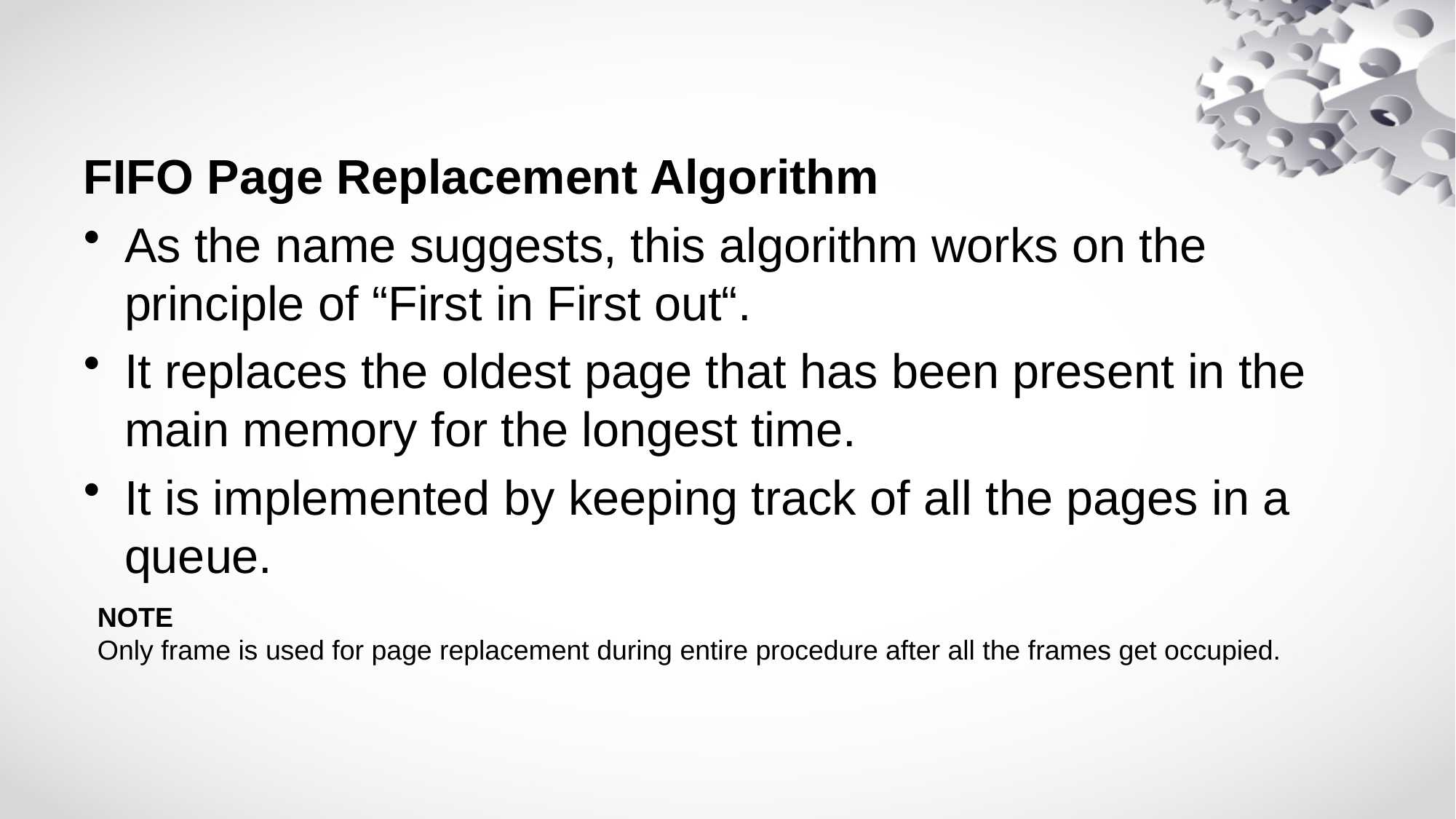

#
FIFO Page Replacement Algorithm
As the name suggests, this algorithm works on the principle of “First in First out“.
It replaces the oldest page that has been present in the main memory for the longest time.
It is implemented by keeping track of all the pages in a queue.

NOTE
Only frame is used for page replacement during entire procedure after all the frames get occupied.